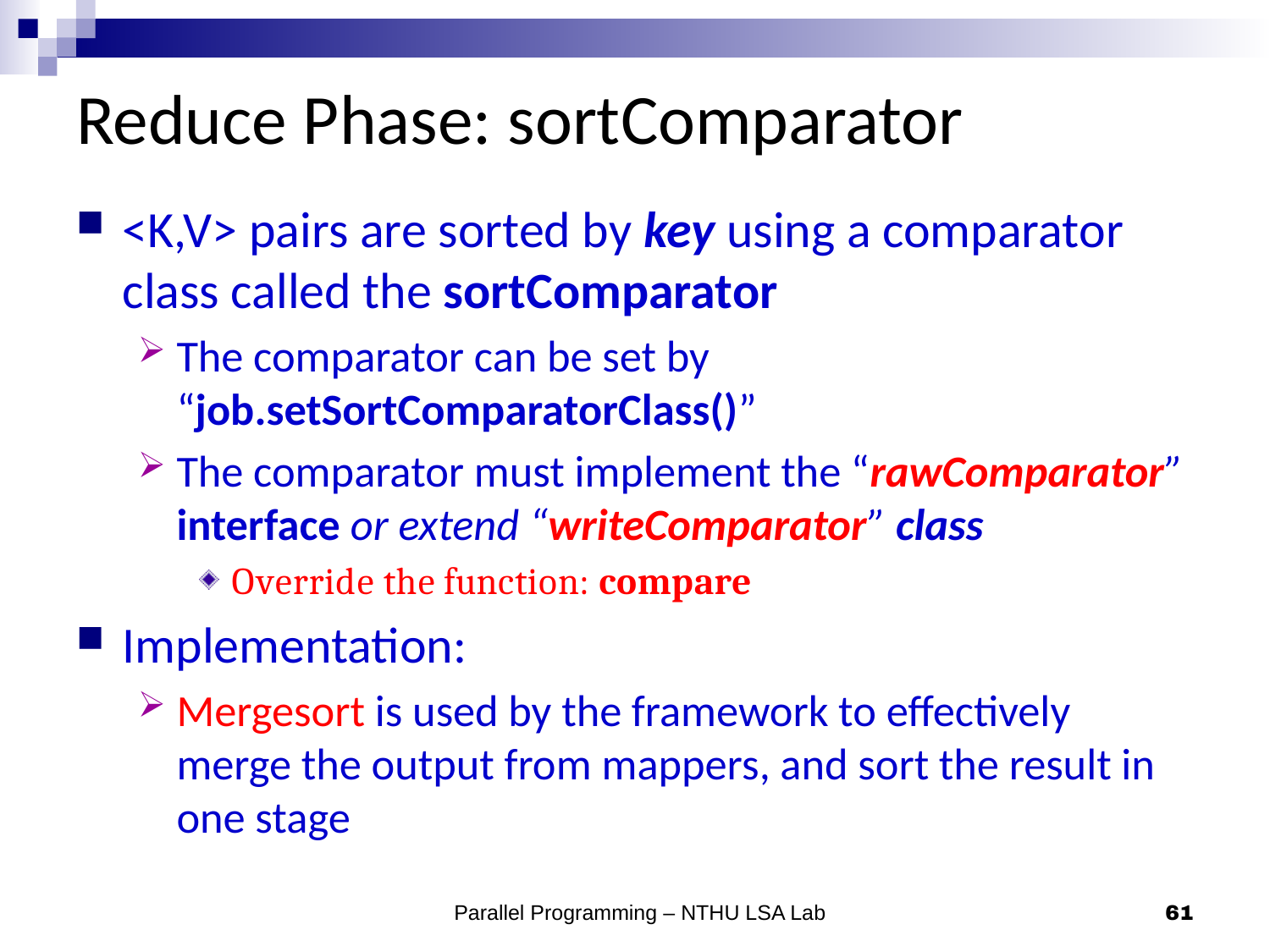

# Reduce Phase: sortComparator
<K,V> pairs are sorted by key using a comparator class called the sortComparator
The comparator can be set by “job.setSortComparatorClass()”
The comparator must implement the “rawComparator” interface or extend “writeComparator” class
Override the function: compare
Implementation:
Mergesort is used by the framework to effectively merge the output from mappers, and sort the result in one stage

Parallel Programming – NTHU LSA Lab
61